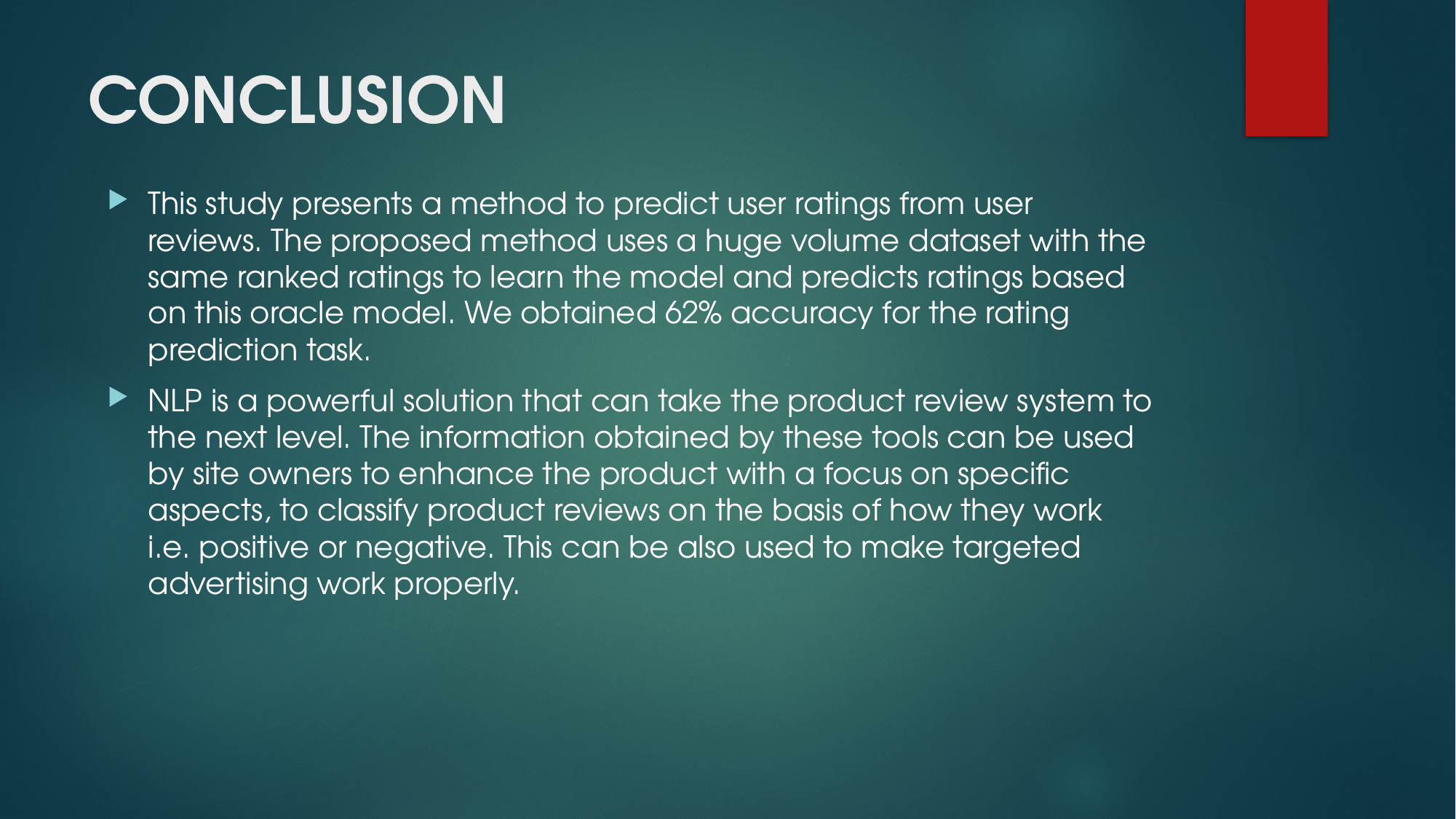

# CONCLUSION
This study presents a method to predict user ratings from user reviews. The proposed method uses a huge volume dataset with the same ranked ratings to learn the model and predicts ratings based on this oracle model. We obtained 62% accuracy for the rating prediction task.
NLP is a powerful solution that can take the product review system to the next level. The information obtained by these tools can be used by site owners to enhance the product with a focus on specific aspects, to classify product reviews on the basis of how they work i.e. positive or negative. This can be also used to make targeted advertising work properly.